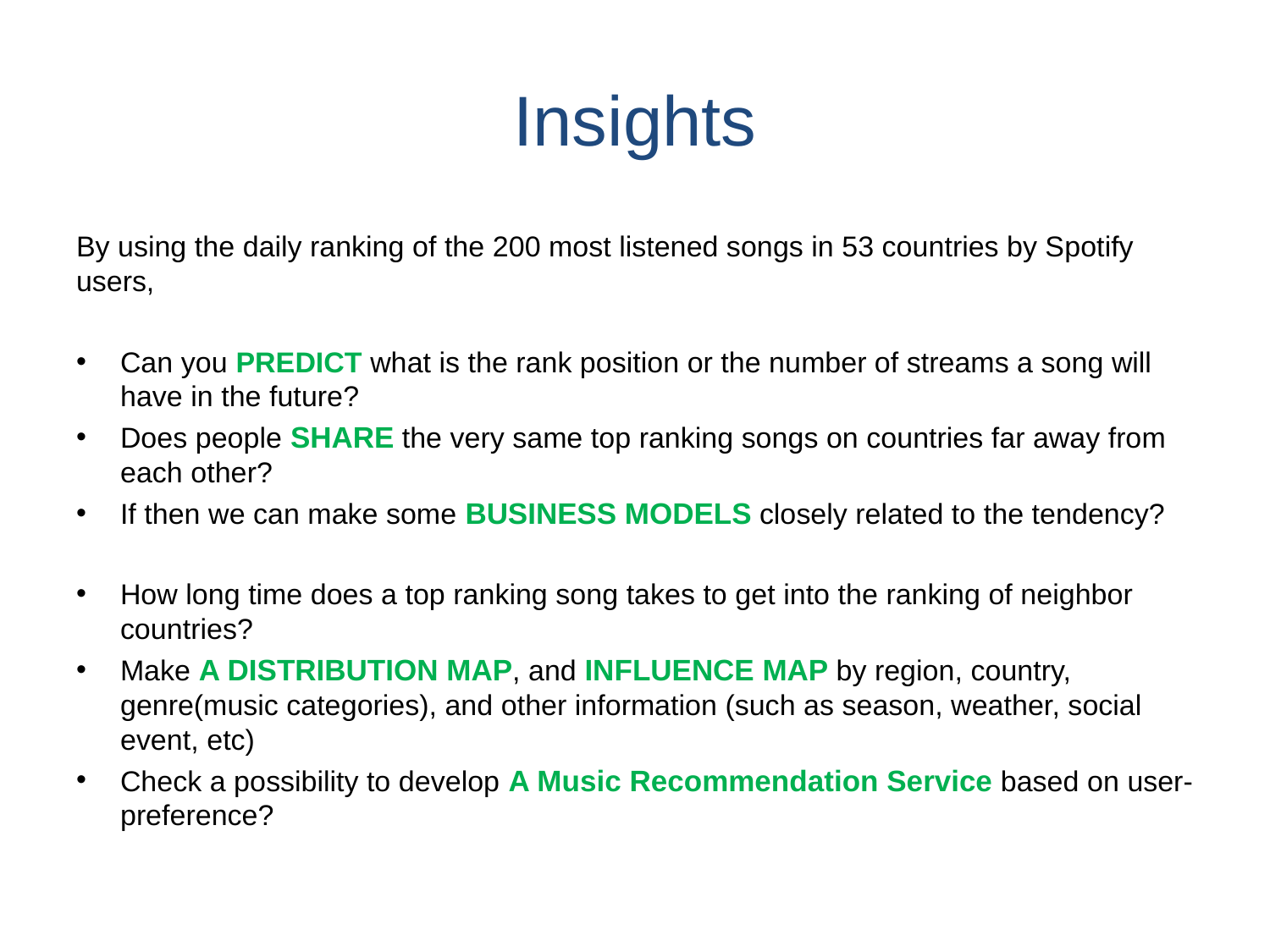

# Insights
By using the daily ranking of the 200 most listened songs in 53 countries by Spotify users,

Can you PREDICT what is the rank position or the number of streams a song will have in the future?
Does people SHARE the very same top ranking songs on countries far away from each other?
If then we can make some BUSINESS MODELS closely related to the tendency?

How long time does a top ranking song takes to get into the ranking of neighbor countries?
Make A DISTRIBUTION MAP, and INFLUENCE MAP by region, country, genre(music categories), and other information (such as season, weather, social event, etc)
Check a possibility to develop A Music Recommendation Service based on user-preference?